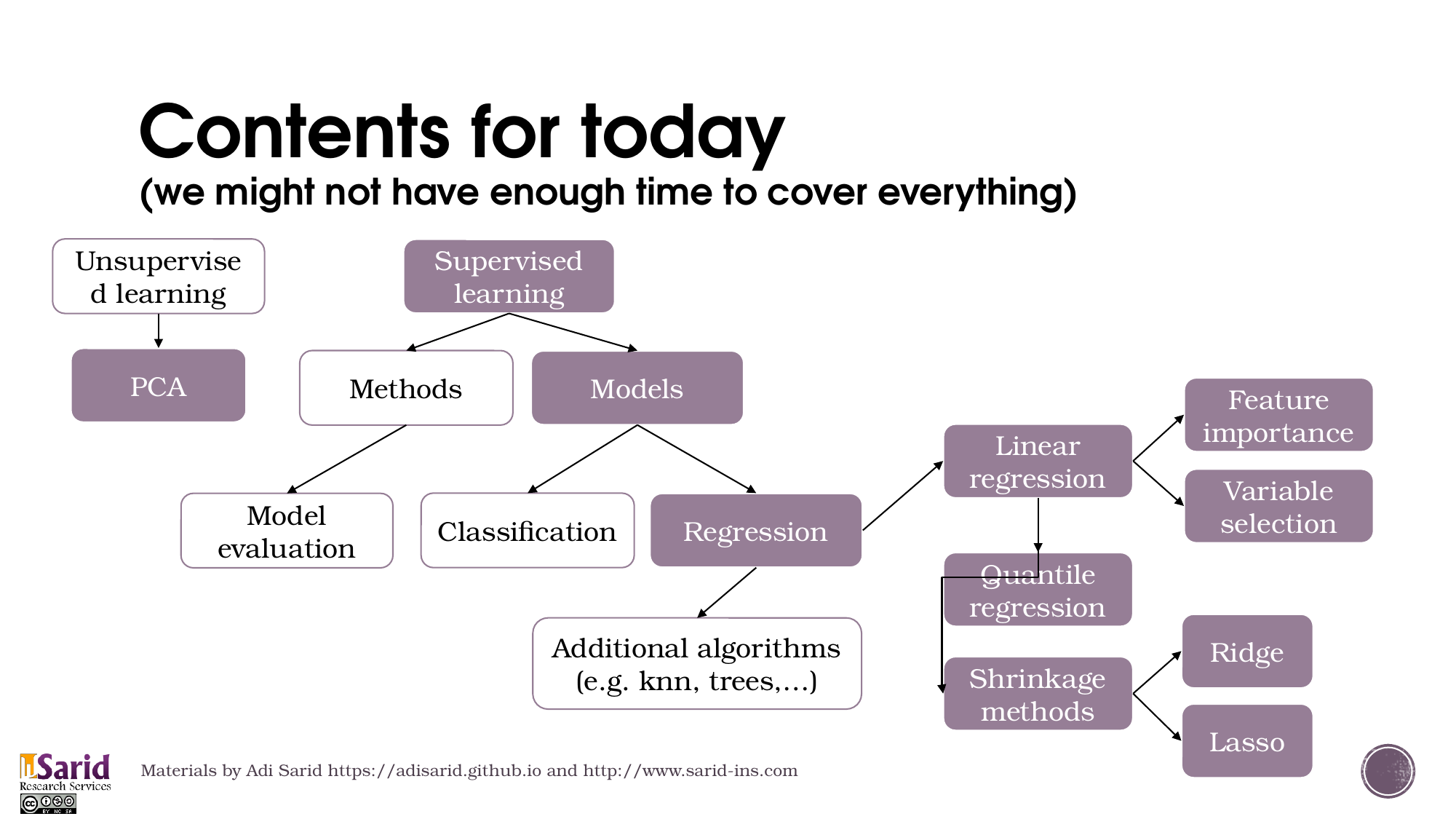

# Contents for today (we might not have enough time to cover everything)
Unsupervised learning
Supervised learning
PCA
Methods
Models
Feature importance
Linear regression
Variable selection
Regression
Classification
Model evaluation
Quantile regression
Ridge
Additional algorithms (e.g. knn, trees,…)
Shrinkage methods
Lasso
Materials by Adi Sarid https://adisarid.github.io and http://www.sarid-ins.com
2